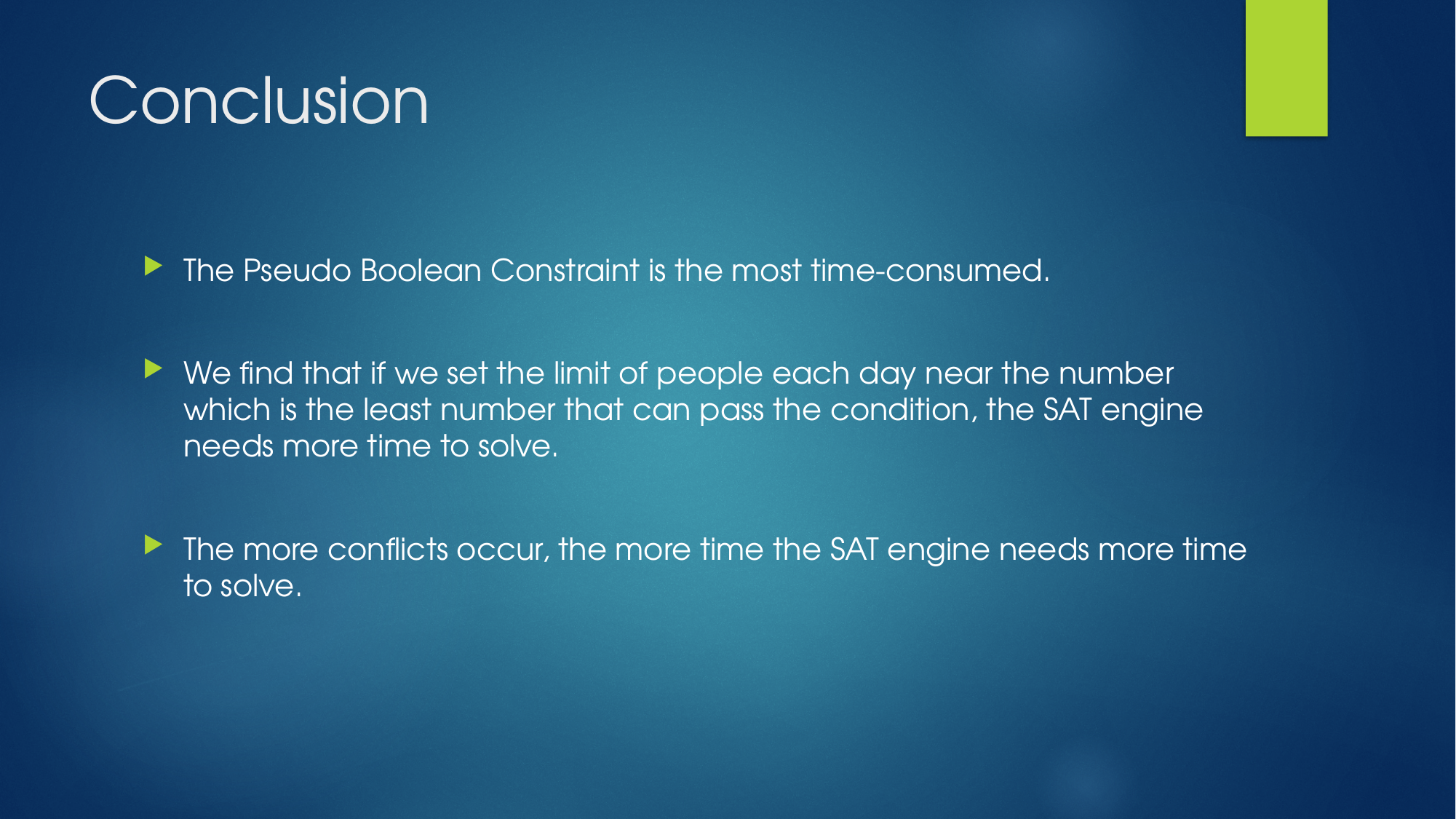

# Conclusion
The Pseudo Boolean Constraint is the most time-consumed.

We find that if we set the limit of people each day near the number which is the least number that can pass the condition, the SAT engine needs more time to solve.

The more conflicts occur, the more time the SAT engine needs more time to solve.